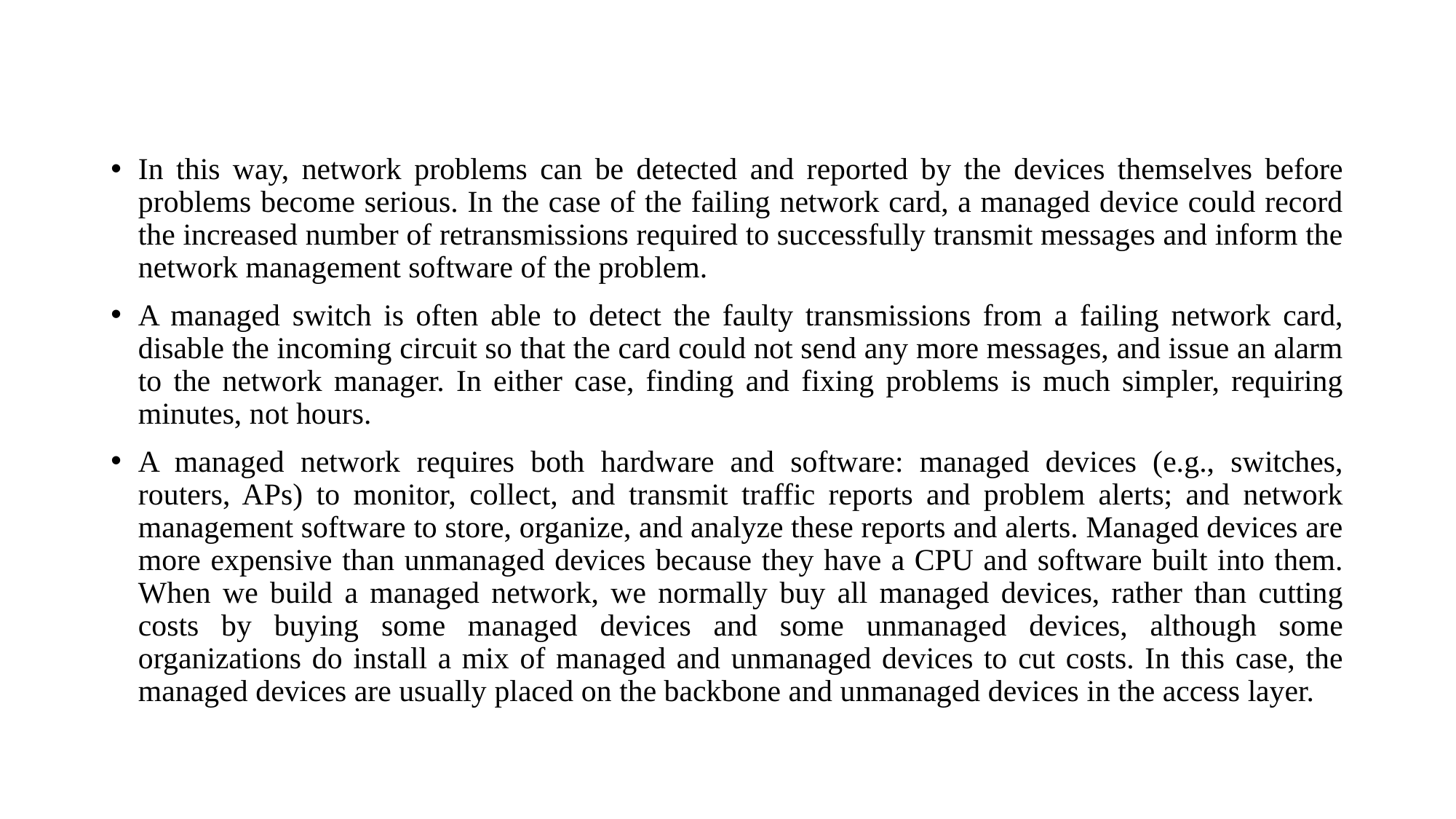

#
In this way, network problems can be detected and reported by the devices themselves before problems become serious. In the case of the failing network card, a managed device could record the increased number of retransmissions required to successfully transmit messages and inform the network management software of the problem.
A managed switch is often able to detect the faulty transmissions from a failing network card, disable the incoming circuit so that the card could not send any more messages, and issue an alarm to the network manager. In either case, finding and fixing problems is much simpler, requiring minutes, not hours.
A managed network requires both hardware and software: managed devices (e.g., switches, routers, APs) to monitor, collect, and transmit traffic reports and problem alerts; and network management software to store, organize, and analyze these reports and alerts. Managed devices are more expensive than unmanaged devices because they have a CPU and software built into them. When we build a managed network, we normally buy all managed devices, rather than cutting costs by buying some managed devices and some unmanaged devices, although some organizations do install a mix of managed and unmanaged devices to cut costs. In this case, the managed devices are usually placed on the backbone and unmanaged devices in the access layer.